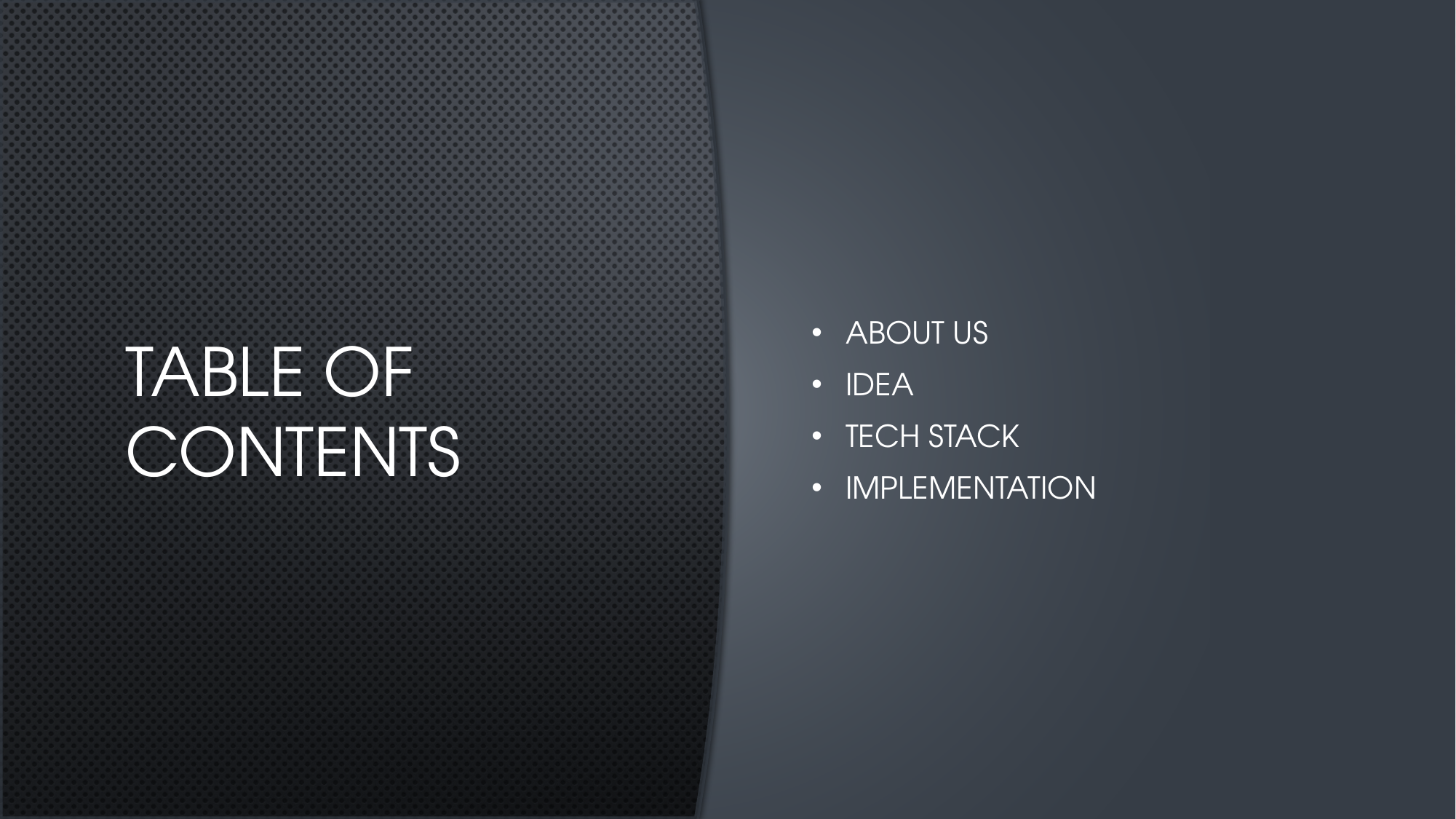

# TAble of contents
about us
idea
tech stack
implementation